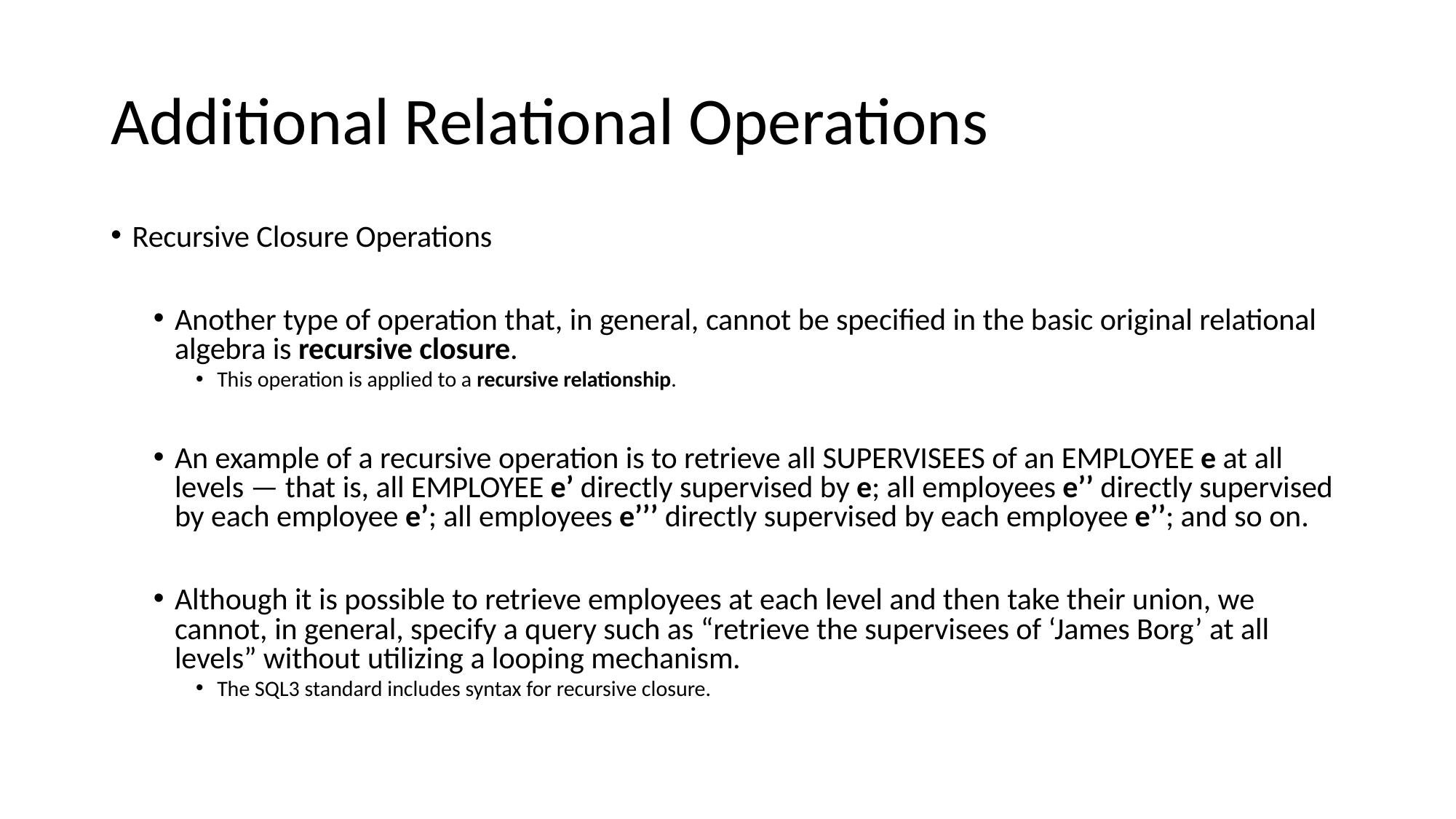

# Additional Relational Operations
Recursive Closure Operations

Another type of operation that, in general, cannot be specified in the basic original relational algebra is recursive closure.
This operation is applied to a recursive relationship.

An example of a recursive operation is to retrieve all SUPERVISEES of an EMPLOYEE e at all levels — that is, all EMPLOYEE e’ directly supervised by e; all employees e’’ directly supervised by each employee e’; all employees e’’’ directly supervised by each employee e’’; and so on.

Although it is possible to retrieve employees at each level and then take their union, we cannot, in general, specify a query such as “retrieve the supervisees of ‘James Borg’ at all levels” without utilizing a looping mechanism.
The SQL3 standard includes syntax for recursive closure.